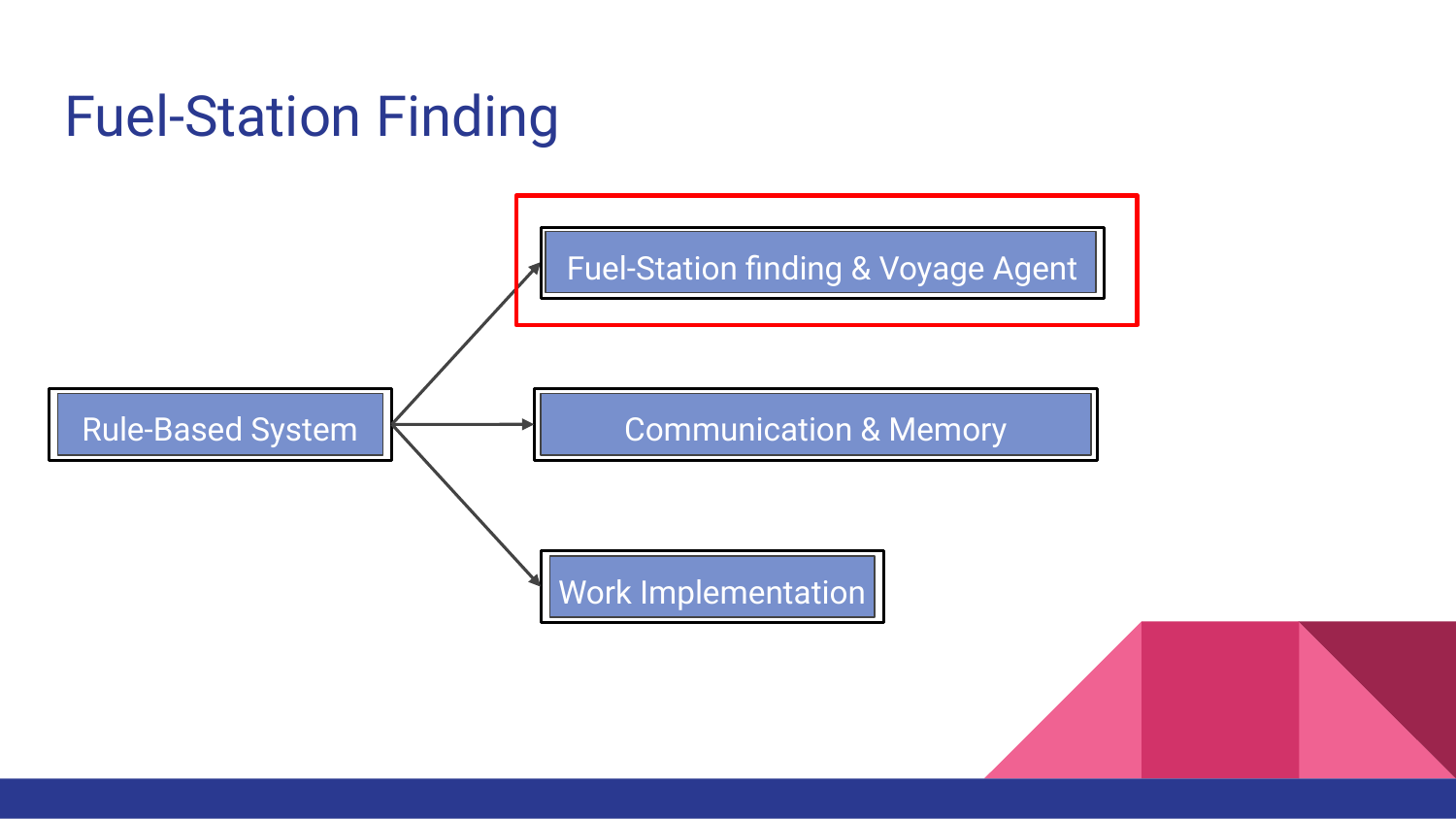

# Fuel-Station Finding

Fuel-Station finding & Voyage Agent

Rule-Based System
Communication & Memory

Work Implementation